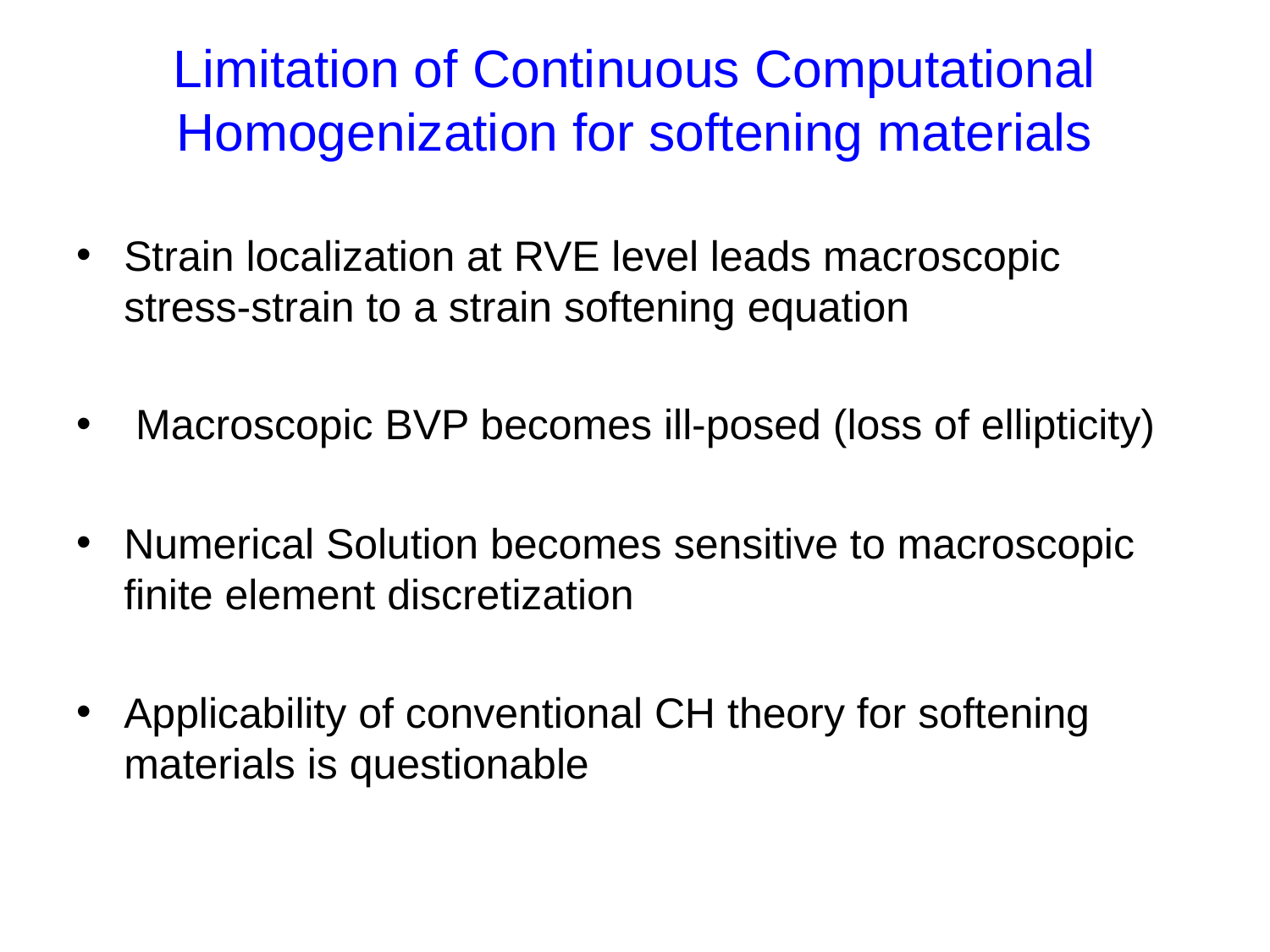

# Limitation of Continuous Computational Homogenization for softening materials
Strain localization at RVE level leads macroscopic stress-strain to a strain softening equation

 Macroscopic BVP becomes ill-posed (loss of ellipticity)

Numerical Solution becomes sensitive to macroscopic finite element discretization

Applicability of conventional CH theory for softening materials is questionable